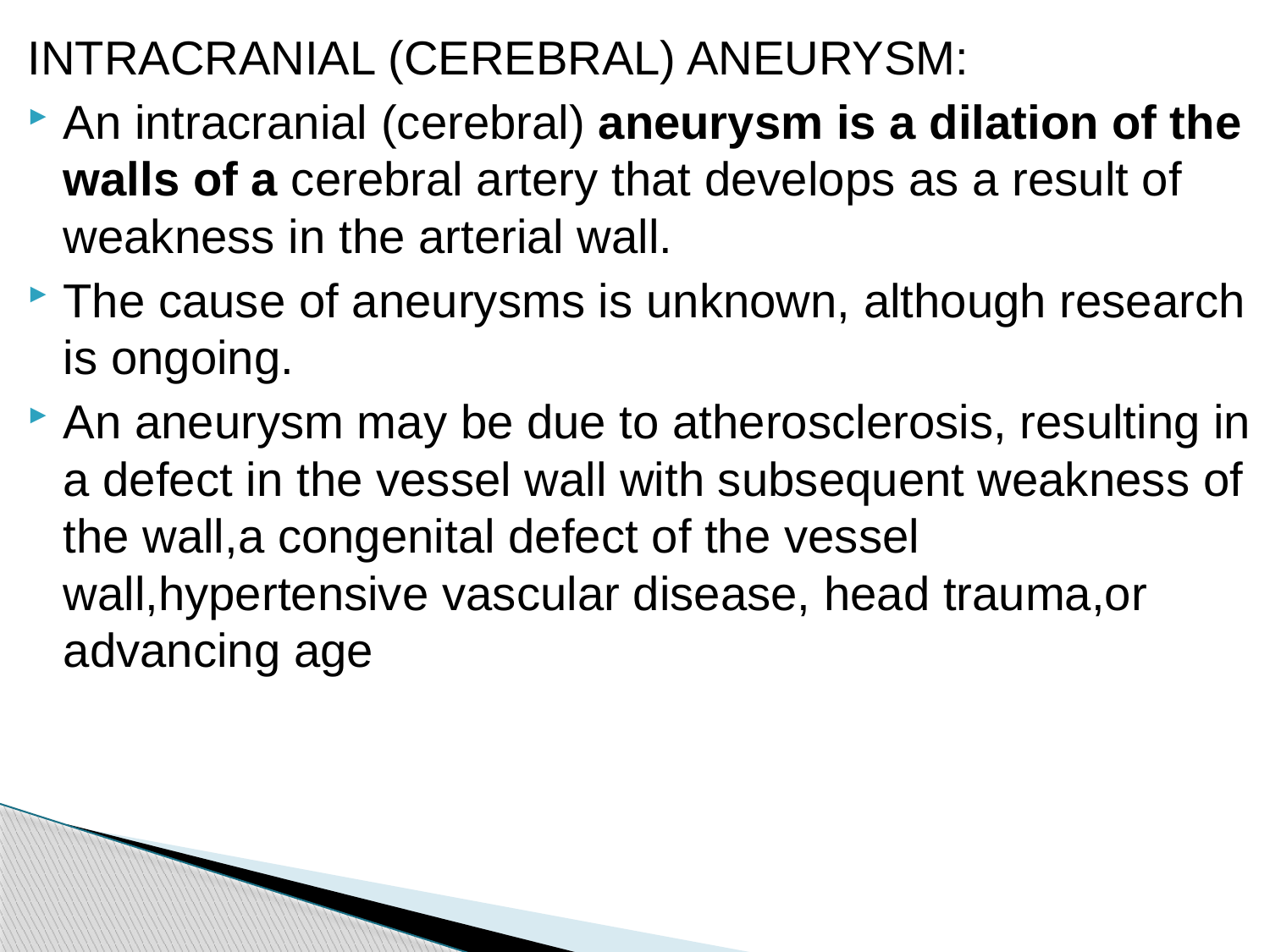

INTRACRANIAL (CEREBRAL) ANEURYSM:
An intracranial (cerebral) aneurysm is a dilation of the walls of a cerebral artery that develops as a result of weakness in the arterial wall.
The cause of aneurysms is unknown, although research is ongoing.
An aneurysm may be due to atherosclerosis, resulting in a defect in the vessel wall with subsequent weakness of the wall,a congenital defect of the vessel wall,hypertensive vascular disease, head trauma,or advancing age